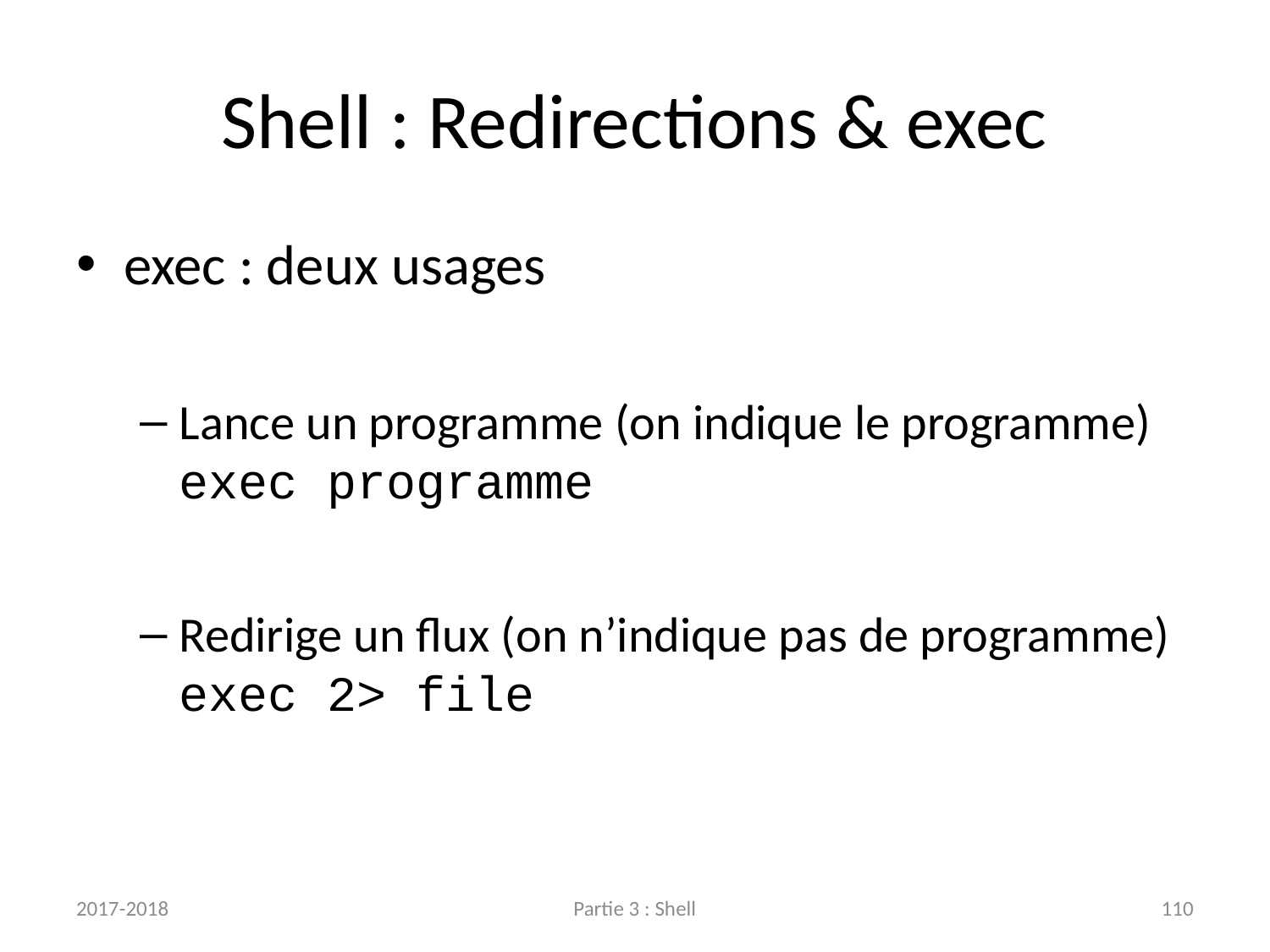

# Shell : Redirections & exec
exec : deux usages

Lance un programme (on indique le programme)
exec programme

Redirige un flux (on n’indique pas de programme)
exec 2> file
2017-2018
Partie 3 : Shell
110